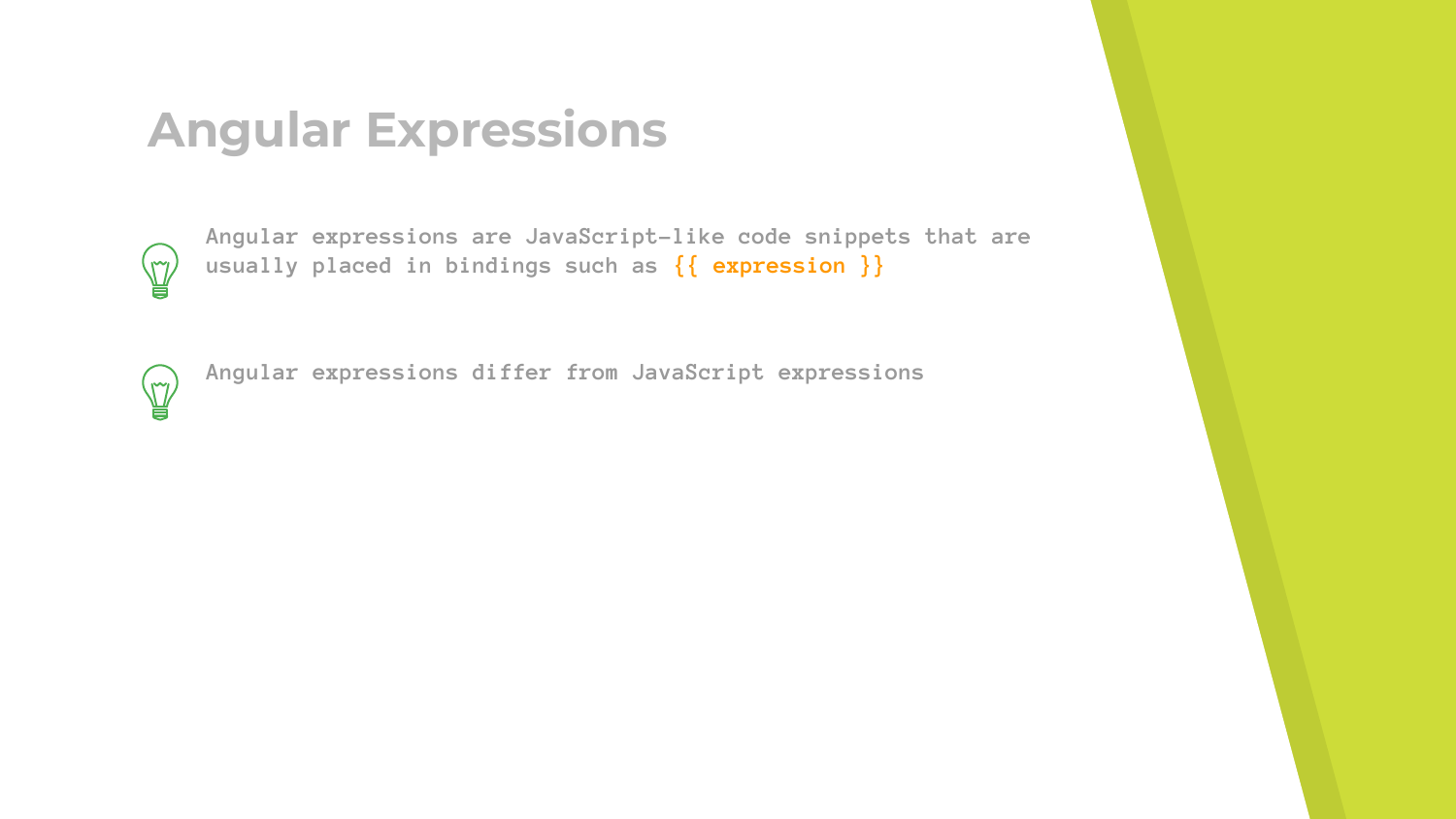

# Angular Expressions
Angular expressions are JavaScript-like code snippets that are usually placed in bindings such as {{ expression }}

Angular expressions differ from JavaScript expressions